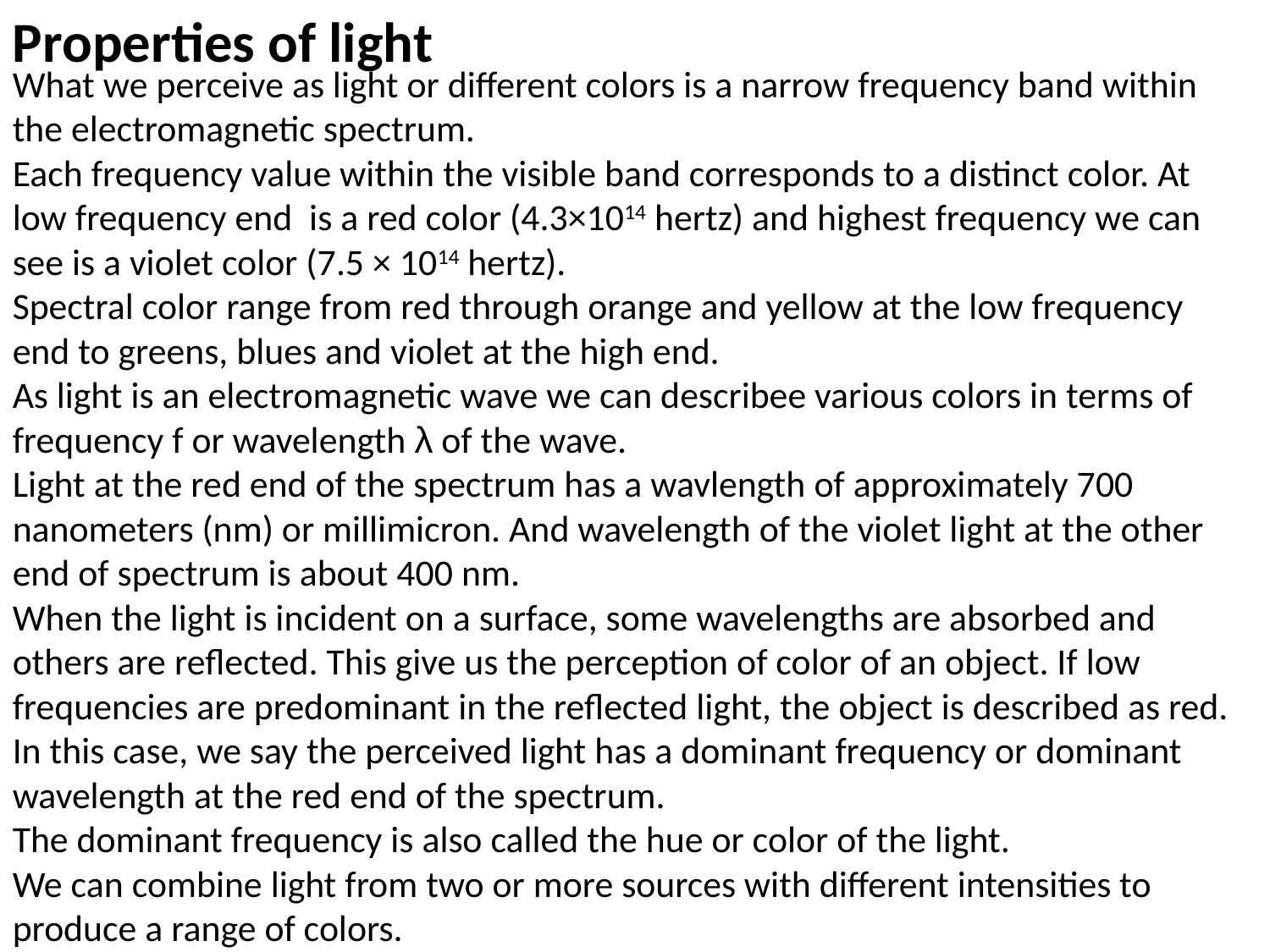

Properties of light
What we perceive as light or different colors is a narrow frequency band within the electromagnetic spectrum.
Each frequency value within the visible band corresponds to a distinct color. At low frequency end  is a red color (4.3×1014 hertz) and highest frequency we can see is a violet color (7.5 × 1014 hertz).
Spectral color range from red through orange and yellow at the low frequency end to greens, blues and violet at the high end.
As light is an electromagnetic wave we can describee various colors in terms of frequency f or wavelength λ of the wave.
Light at the red end of the spectrum has a wavlength of approximately 700 nanometers (nm) or millimicron. And wavelength of the violet light at the other end of spectrum is about 400 nm.
When the light is incident on a surface, some wavelengths are absorbed and others are reflected. This give us the perception of color of an object. If low frequencies are predominant in the reflected light, the object is described as red.
In this case, we say the perceived light has a dominant frequency or dominant wavelength at the red end of the spectrum.
The dominant frequency is also called the hue or color of the light.
We can combine light from two or more sources with different intensities to produce a range of colors.